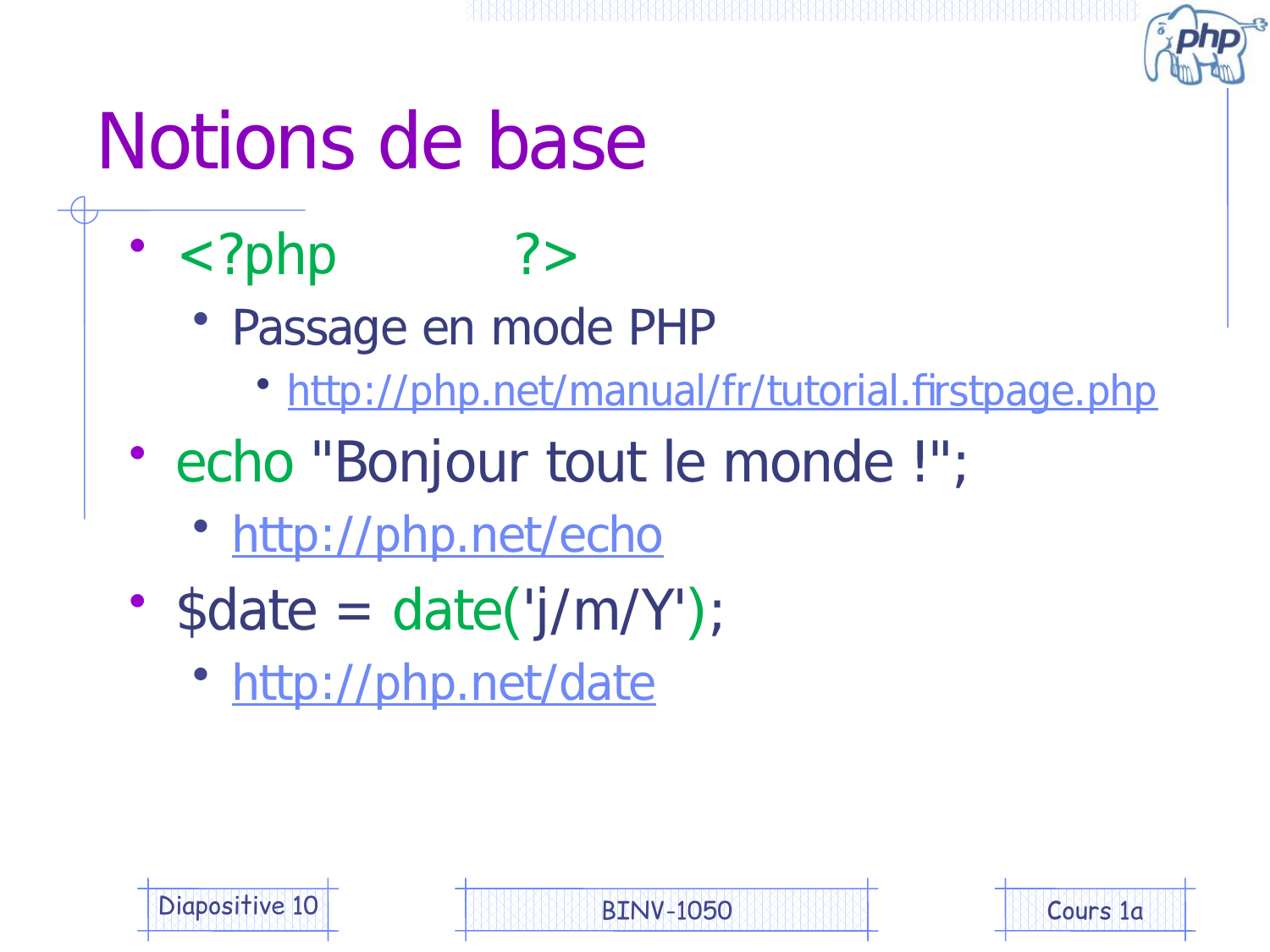

# Notions de base
<?php          ?>
Passage en mode PHP
http://php.net/manual/fr/tutorial.firstpage.php
echo "Bonjour tout le monde !";
http://php.net/echo
$date = date('j/m/Y');
http://php.net/date

Diapositive 10
BINV-1050
Cours 1a